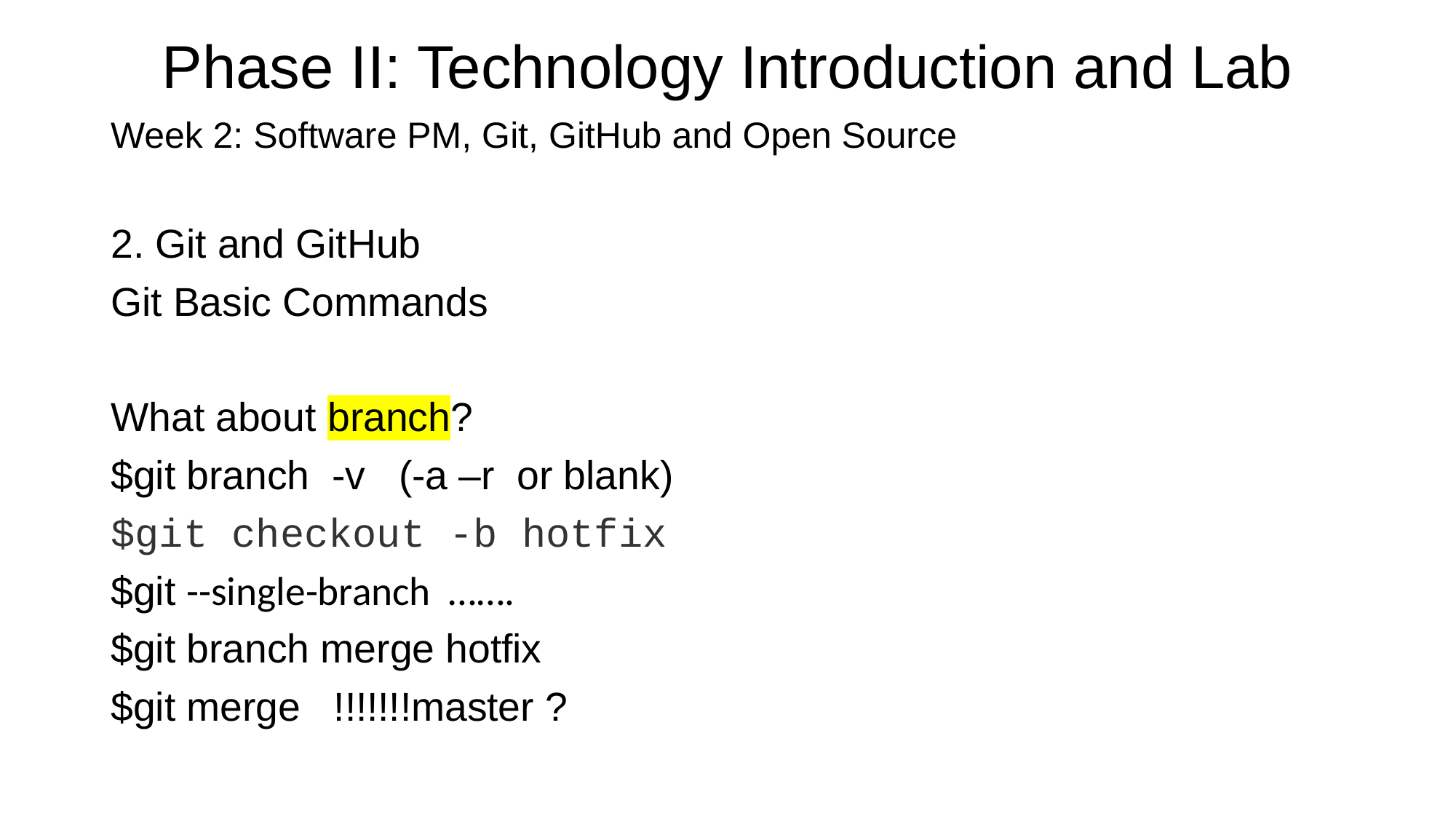

Phase II: Technology Introduction and Lab
Week 2: Software PM, Git, GitHub and Open Source
2. Git and GitHub
Git Basic Commands

What about branch?
$git branch  -v   (-a –r  or blank)
$git checkout -b hotfix
$git --single-branch  …….
$git branch merge hotfix
$git merge   !!!!!!!master ?